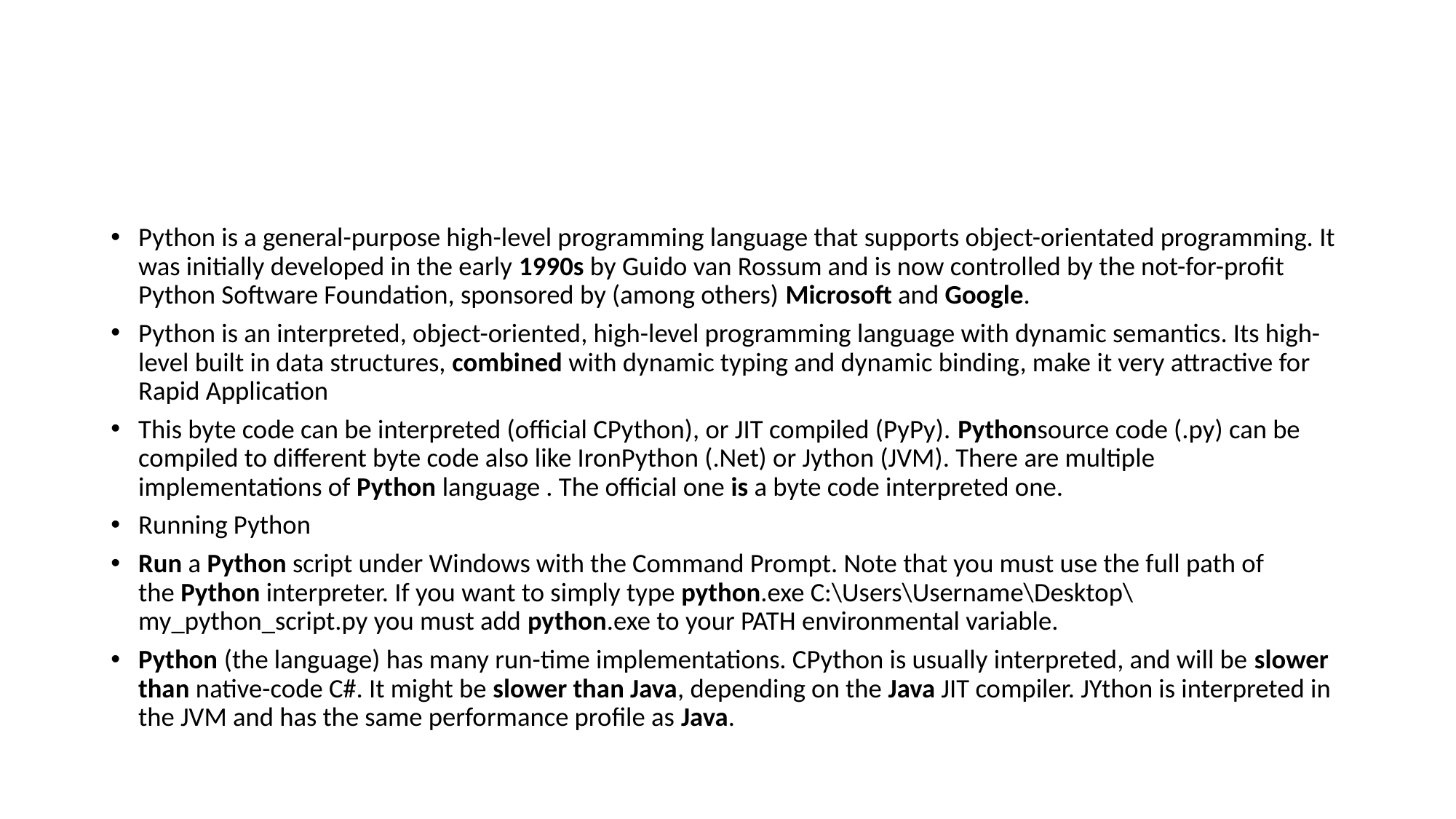

#
Python is a general-purpose high-level programming language that supports object-orientated programming. It was initially developed in the early 1990s by Guido van Rossum and is now controlled by the not-for-profit Python Software Foundation, sponsored by (among others) Microsoft and Google.
Python is an interpreted, object-oriented, high-level programming language with dynamic semantics. Its high-level built in data structures, combined with dynamic typing and dynamic binding, make it very attractive for Rapid Application
This byte code can be interpreted (official CPython), or JIT compiled (PyPy). Pythonsource code (.py) can be compiled to different byte code also like IronPython (.Net) or Jython (JVM). There are multiple implementations of Python language . The official one is a byte code interpreted one.
Running Python
Run a Python script under Windows with the Command Prompt. Note that you must use the full path of the Python interpreter. If you want to simply type python.exe C:\Users\Username\Desktop\my_python_script.py you must add python.exe to your PATH environmental variable.
Python (the language) has many run-time implementations. CPython is usually interpreted, and will be slower than native-code C#. It might be slower than Java, depending on the Java JIT compiler. JYthon is interpreted in the JVM and has the same performance profile as Java.